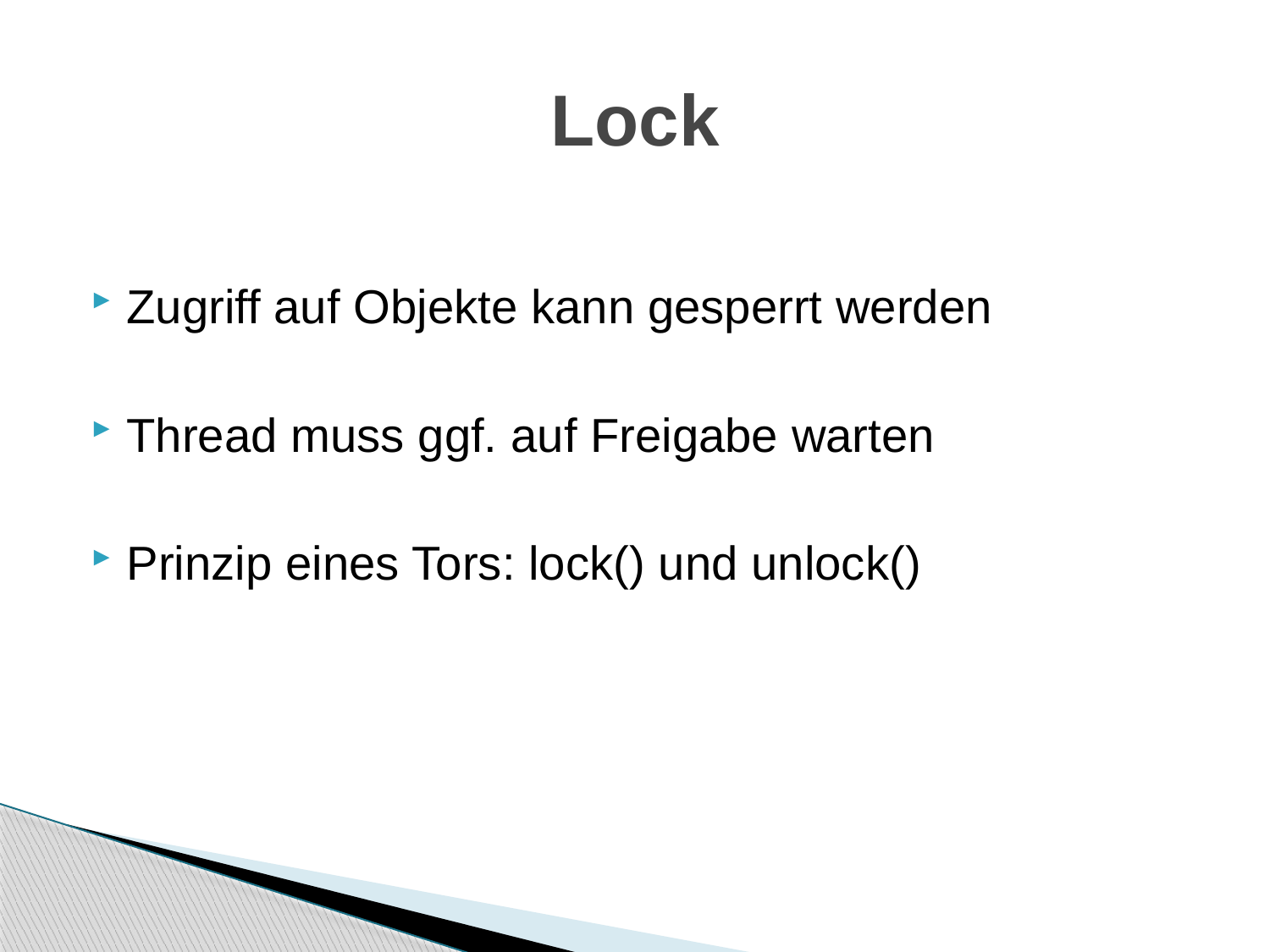

# Lock

Zugriff auf Objekte kann gesperrt werden

Thread muss ggf. auf Freigabe warten

Prinzip eines Tors: lock() und unlock()